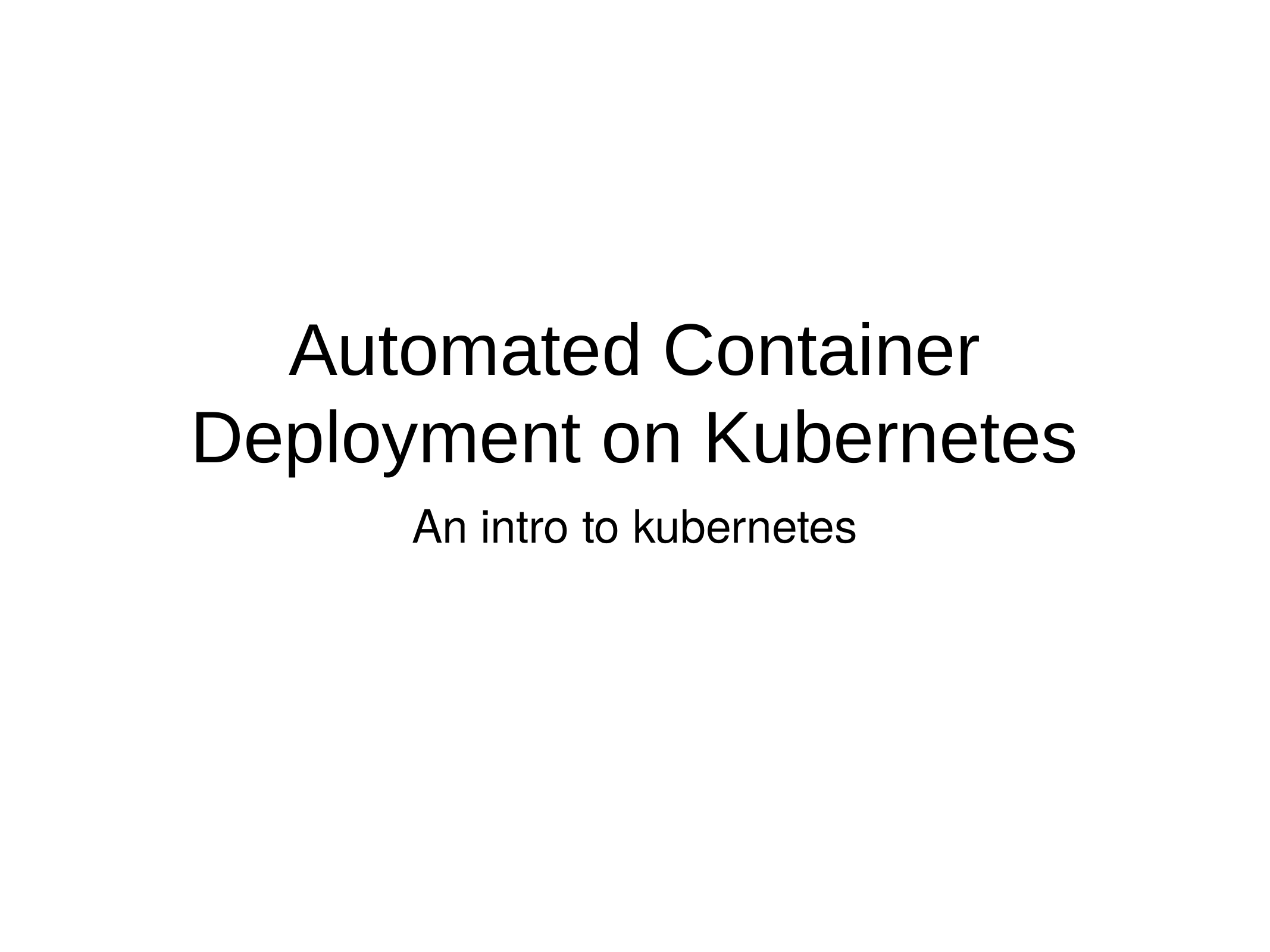

# Automated Container Deployment on Kubernetes
An intro to kubernetes